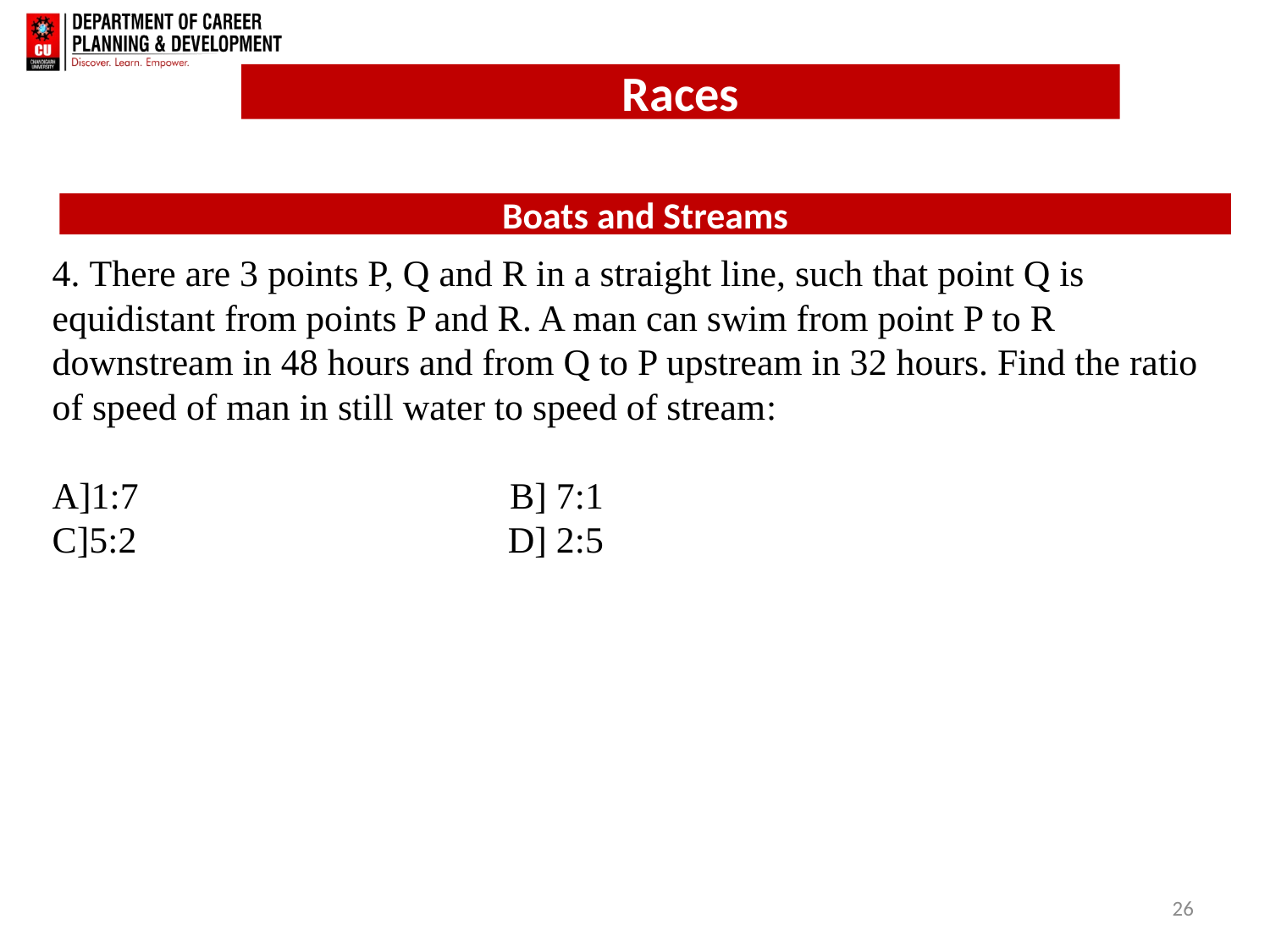

Boats and Streams
4. There are 3 points P, Q and R in a straight line, such that point Q is equidistant from points P and R. A man can swim from point P to R downstream in 48 hours and from Q to P upstream in 32 hours. Find the ratio of speed of man in still water to speed of stream:

A]1:7                                        B] 7:1
C]5:2                                        D] 2:5
26